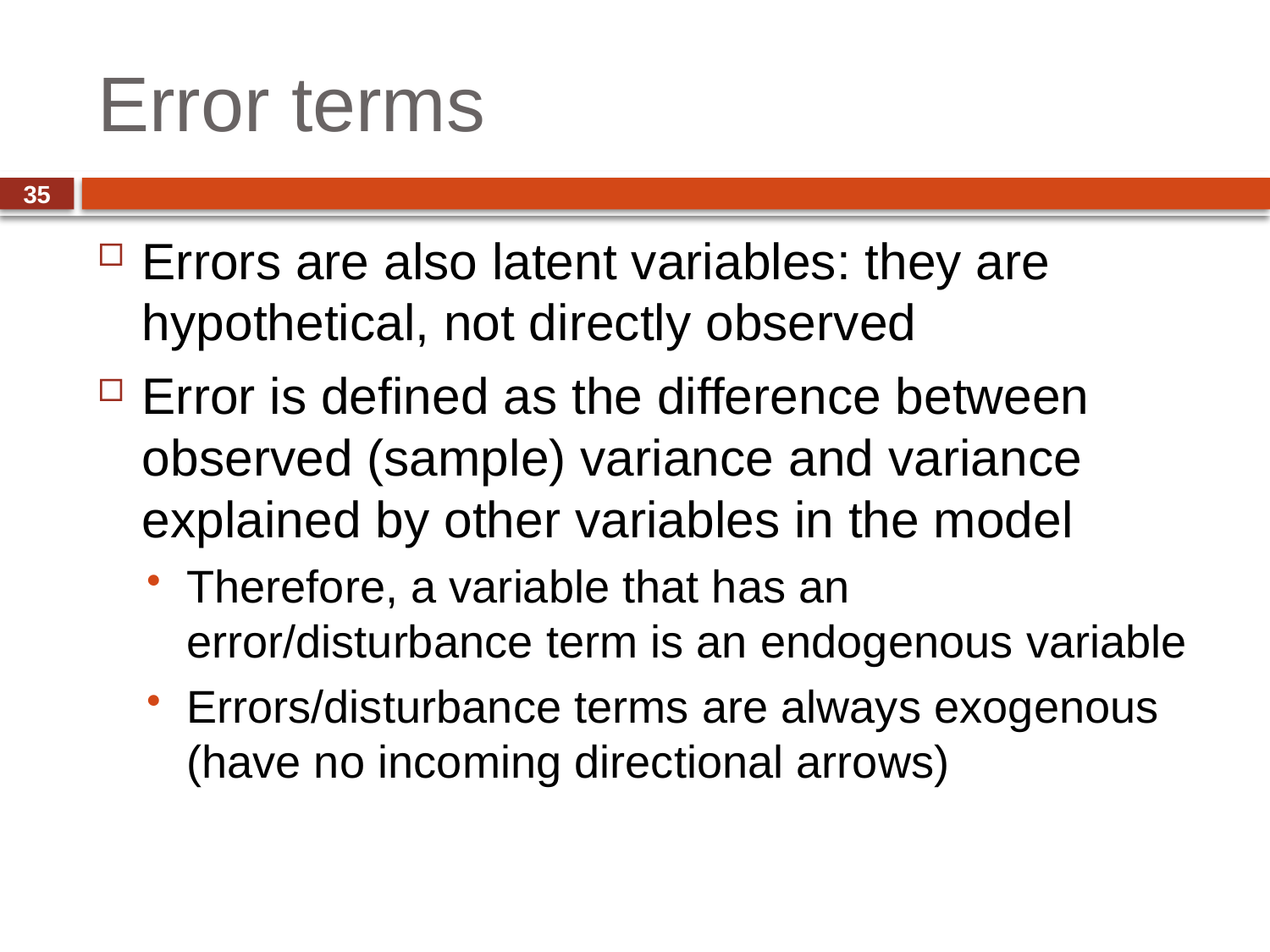

# Error terms
35
Errors are also latent variables: they are hypothetical, not directly observed
Error is defined as the difference between observed (sample) variance and variance explained by other variables in the model
Therefore, a variable that has an error/disturbance term is an endogenous variable
Errors/disturbance terms are always exogenous (have no incoming directional arrows)